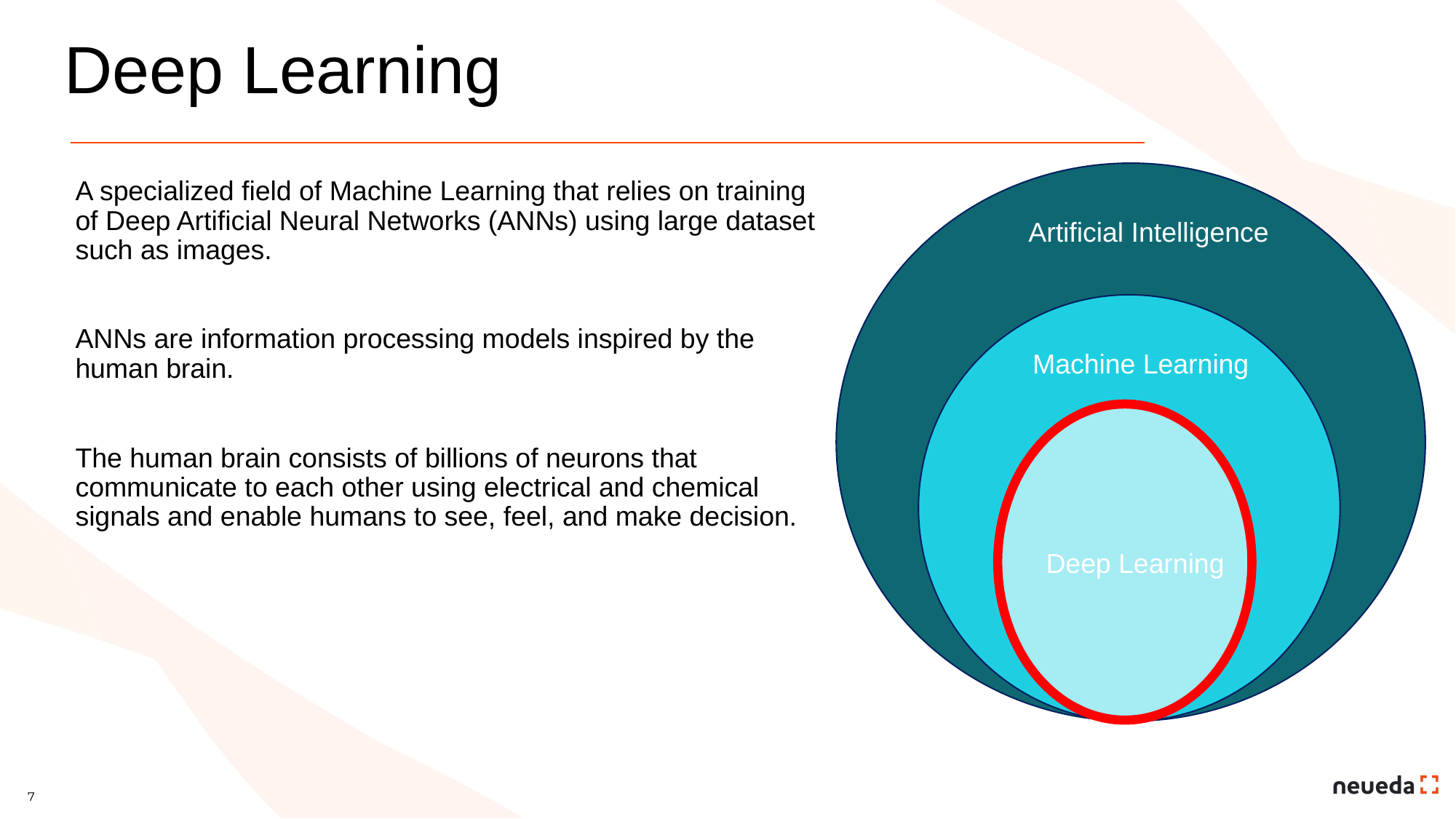

# Deep Learning

A specialized field of Machine Learning that relies on training of Deep Artificial Neural Networks (ANNs) using large dataset such as images.

ANNs are information processing models inspired by the human brain.

The human brain consists of billions of neurons that communicate to each other using electrical and chemical signals and enable humans to see, feel, and make decision.

Artificial Intelligence

Machine Learning

Deep Learning